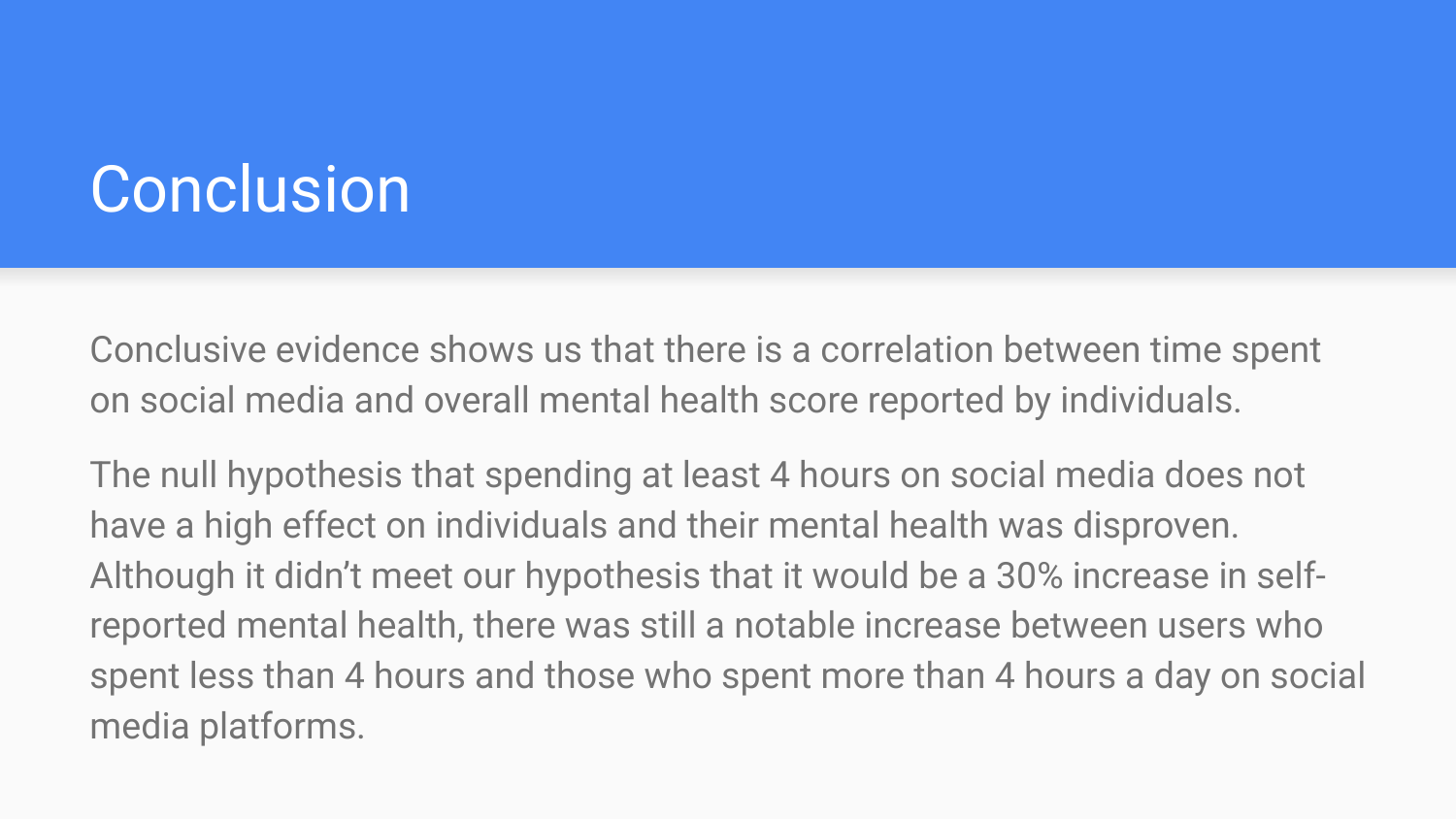

# Conclusion
Conclusive evidence shows us that there is a correlation between time spent on social media and overall mental health score reported by individuals.
The null hypothesis that spending at least 4 hours on social media does not have a high effect on individuals and their mental health was disproven. Although it didn’t meet our hypothesis that it would be a 30% increase in self-reported mental health, there was still a notable increase between users who spent less than 4 hours and those who spent more than 4 hours a day on social media platforms.